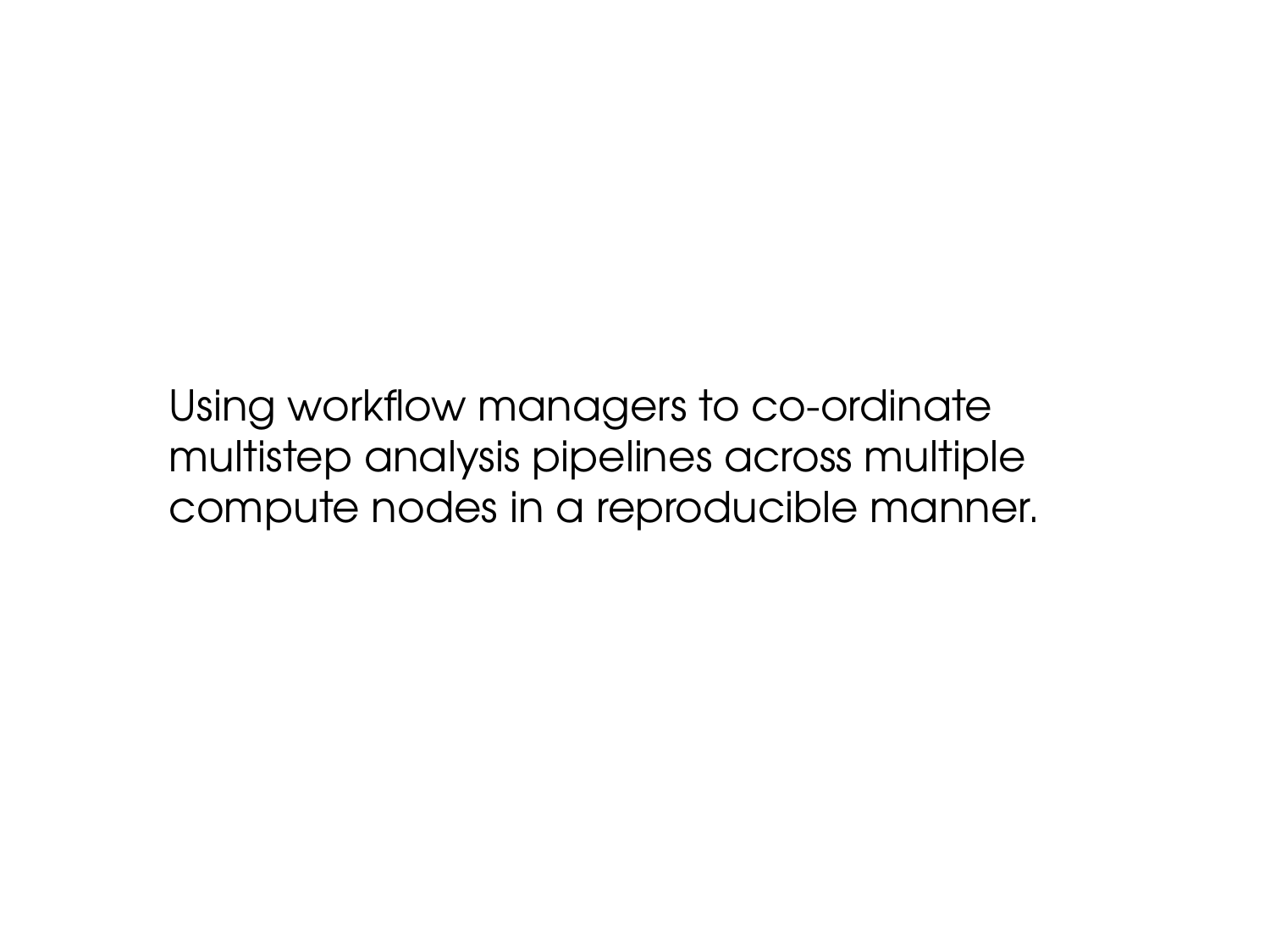

Using workflow managers to co-ordinate multistep analysis pipelines across multiple compute nodes in a reproducible manner.